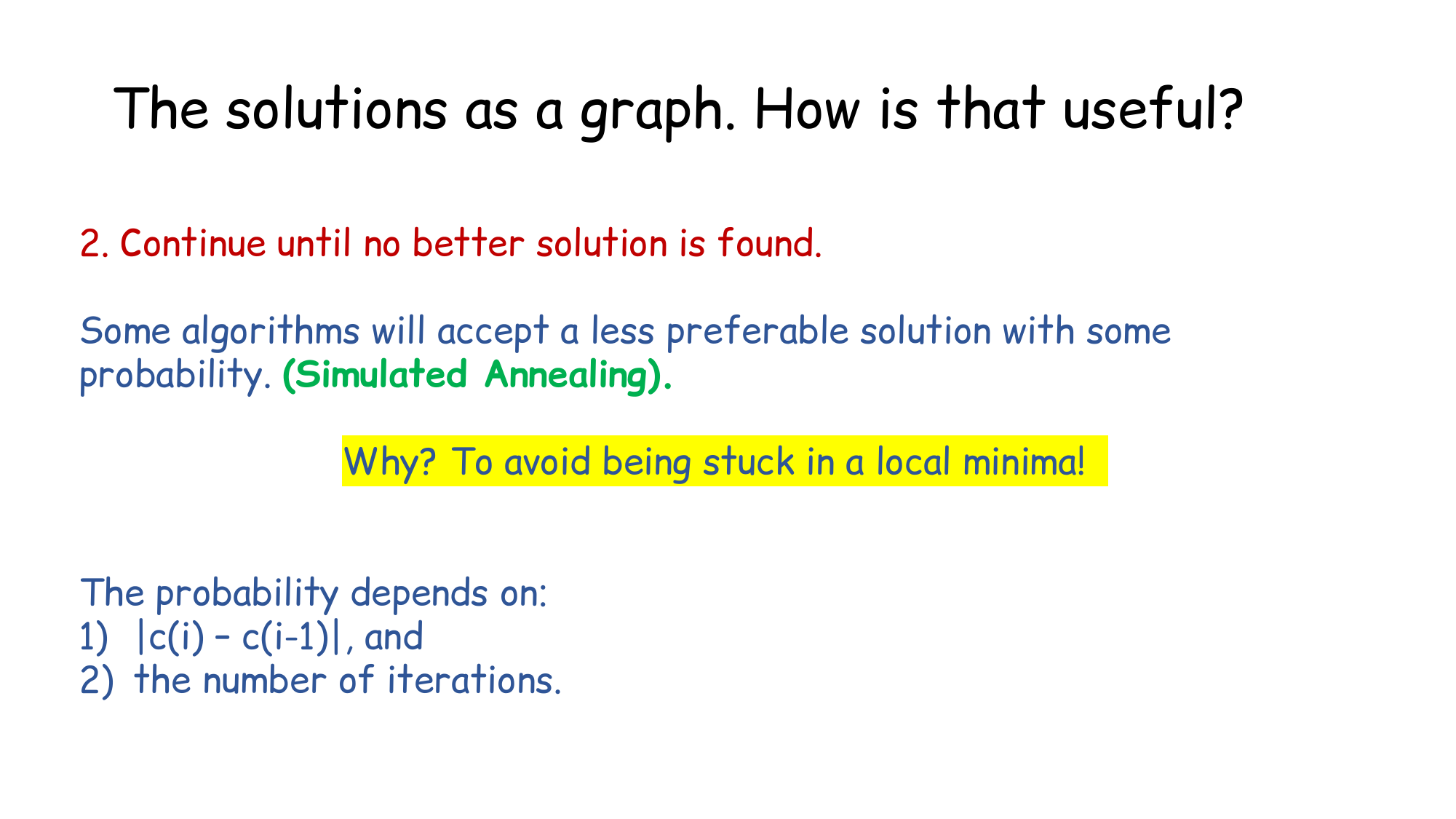

# The solutions as a graph. How is that useful?

2. Continue until no better solution is found.

Some algorithms will accept a less preferable solution with some probability. (Simulated Annealing).

Why? To avoid being stuck in a local minima!

The probability depends on:
|c(i) – c(i-1)|, and
the number of iterations.